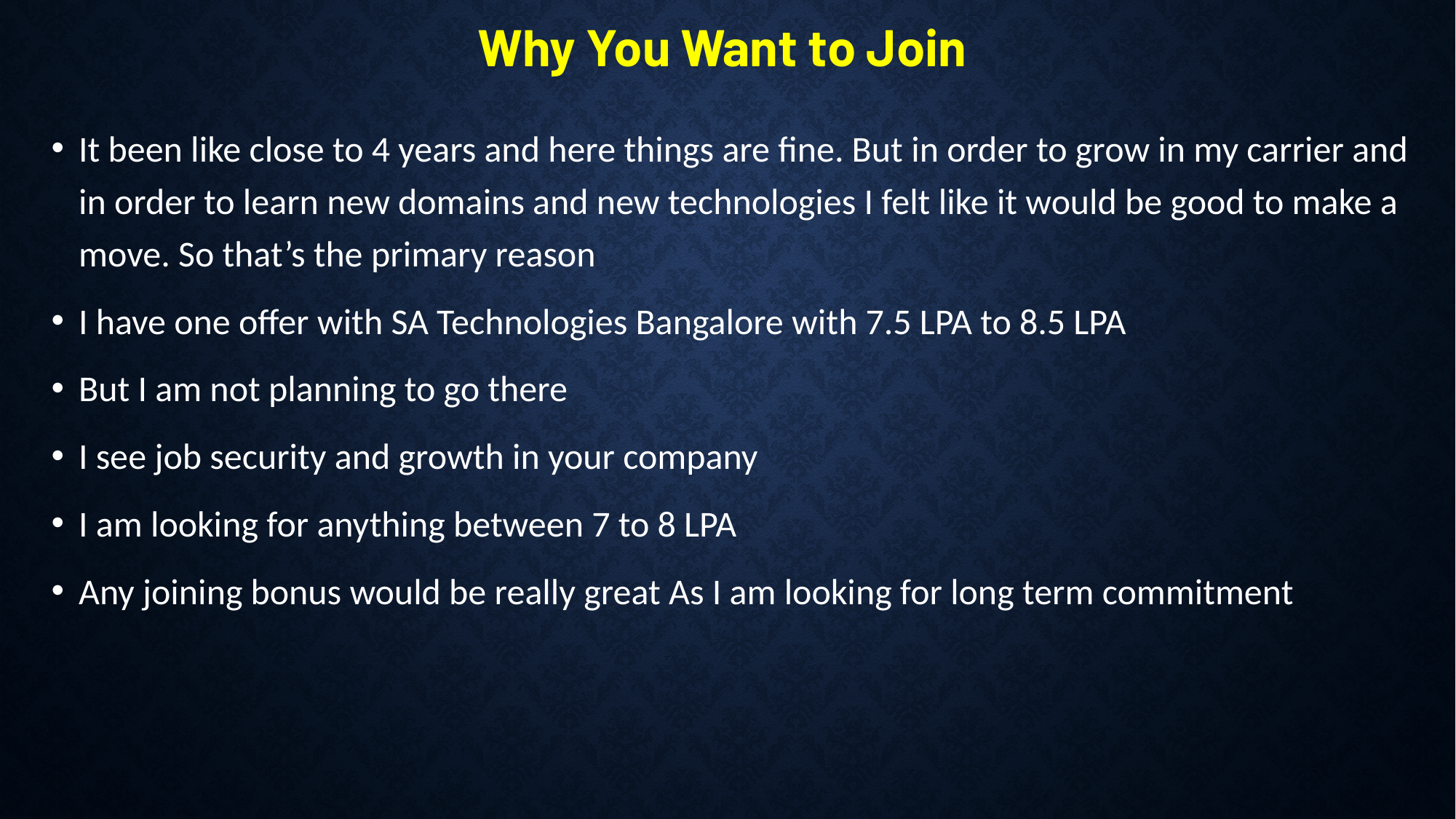

# Why You Want to Join
It been like close to 4 years and here things are fine. But in order to grow in my carrier and in order to learn new domains and new technologies I felt like it would be good to make a move. So that’s the primary reason
I have one offer with SA Technologies Bangalore with 7.5 LPA to 8.5 LPA
But I am not planning to go there
I see job security and growth in your company
I am looking for anything between 7 to 8 LPA
Any joining bonus would be really great As I am looking for long term commitment